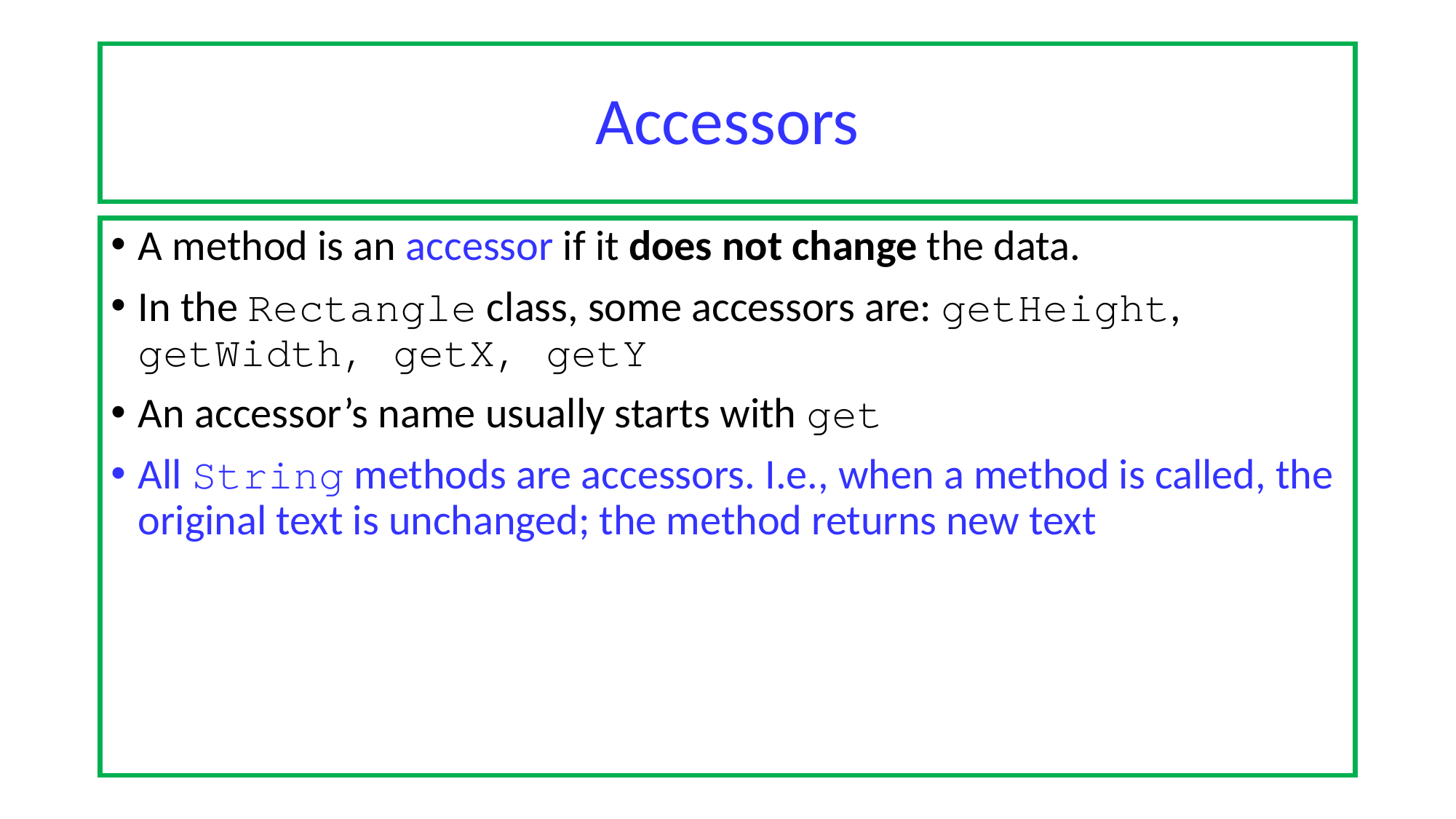

# Accessors
A method is an accessor if it does not change the data.
In the Rectangle class, some accessors are: getHeight, getWidth, getX, getY
An accessor’s name usually starts with get
All String methods are accessors. I.e., when a method is called, the original text is unchanged; the method returns new text